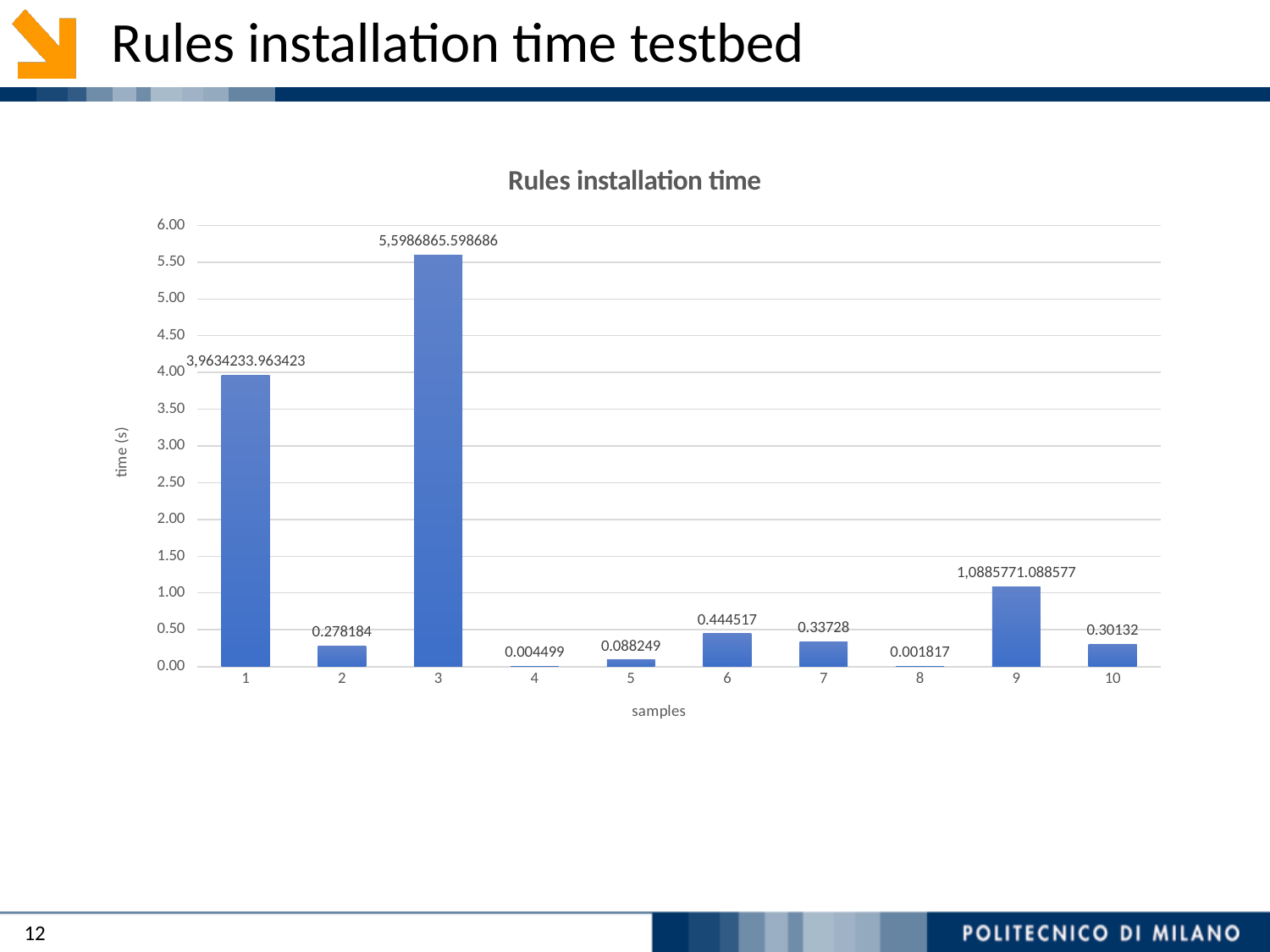

# Rules installation time testbed

### Chart: Rules installation time

| Category |  |
|---|---|
12